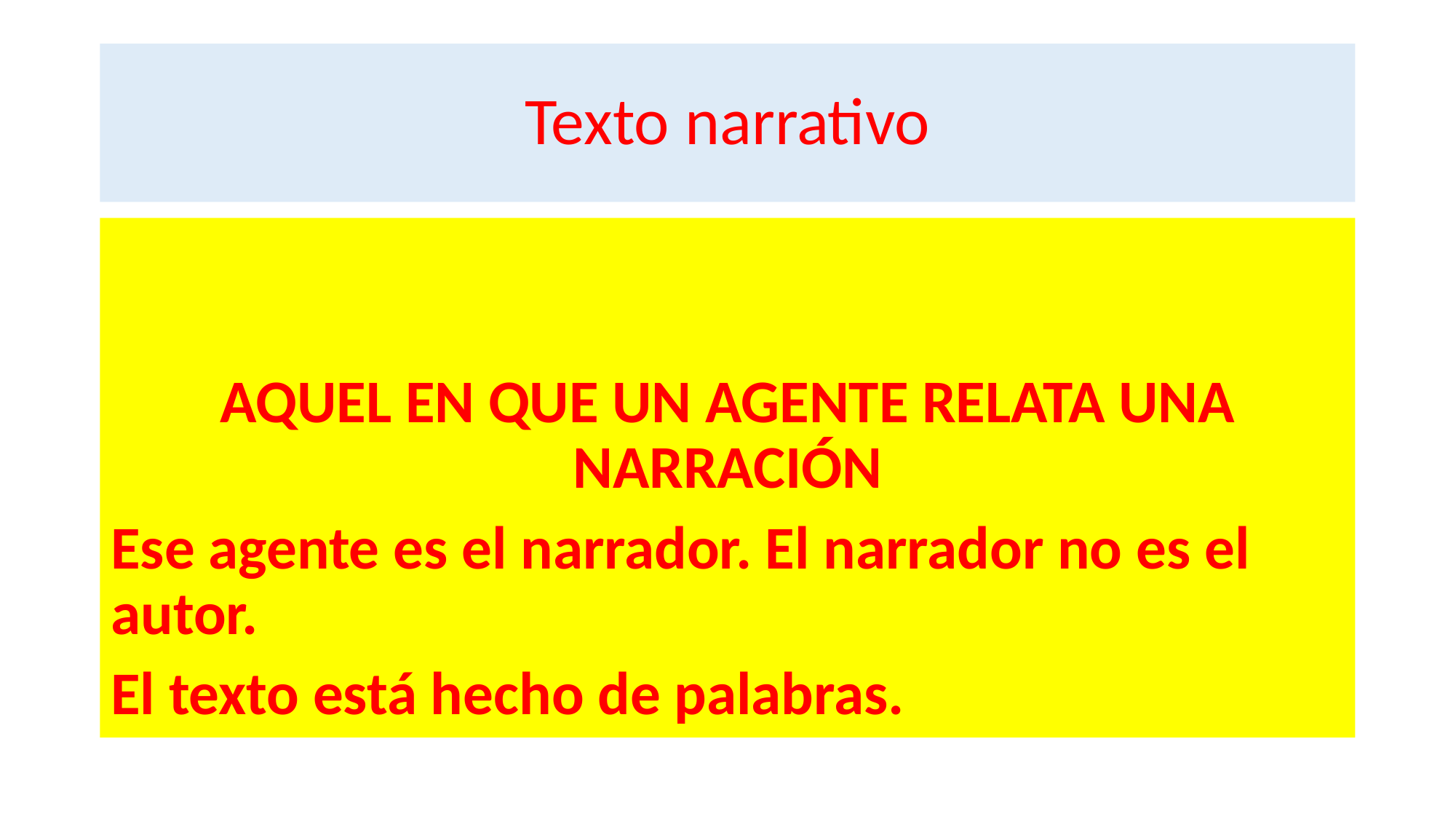

# Texto narrativo

AQUEL EN QUE UN AGENTE RELATA UNA NARRACIÓN
Ese agente es el narrador. El narrador no es el autor.
El texto está hecho de palabras.